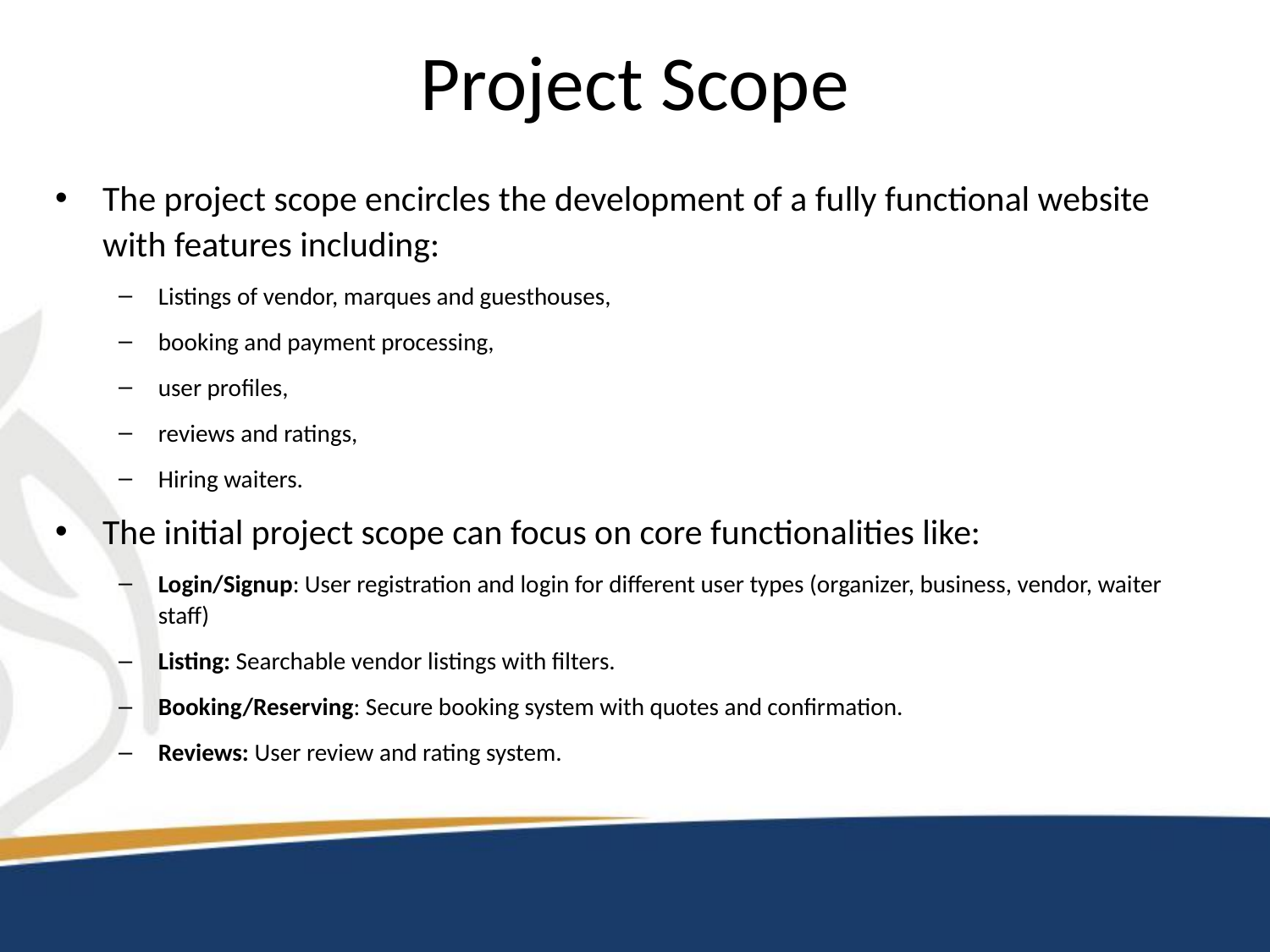

# Project Scope
The project scope encircles the development of a fully functional website with features including:
Listings of vendor, marques and guesthouses,
booking and payment processing,
user profiles,
reviews and ratings,
Hiring waiters.
The initial project scope can focus on core functionalities like:
Login/Signup: User registration and login for different user types (organizer, business, vendor, waiter staff)
Listing: Searchable vendor listings with filters.
Booking/Reserving: Secure booking system with quotes and confirmation.
Reviews: User review and rating system.